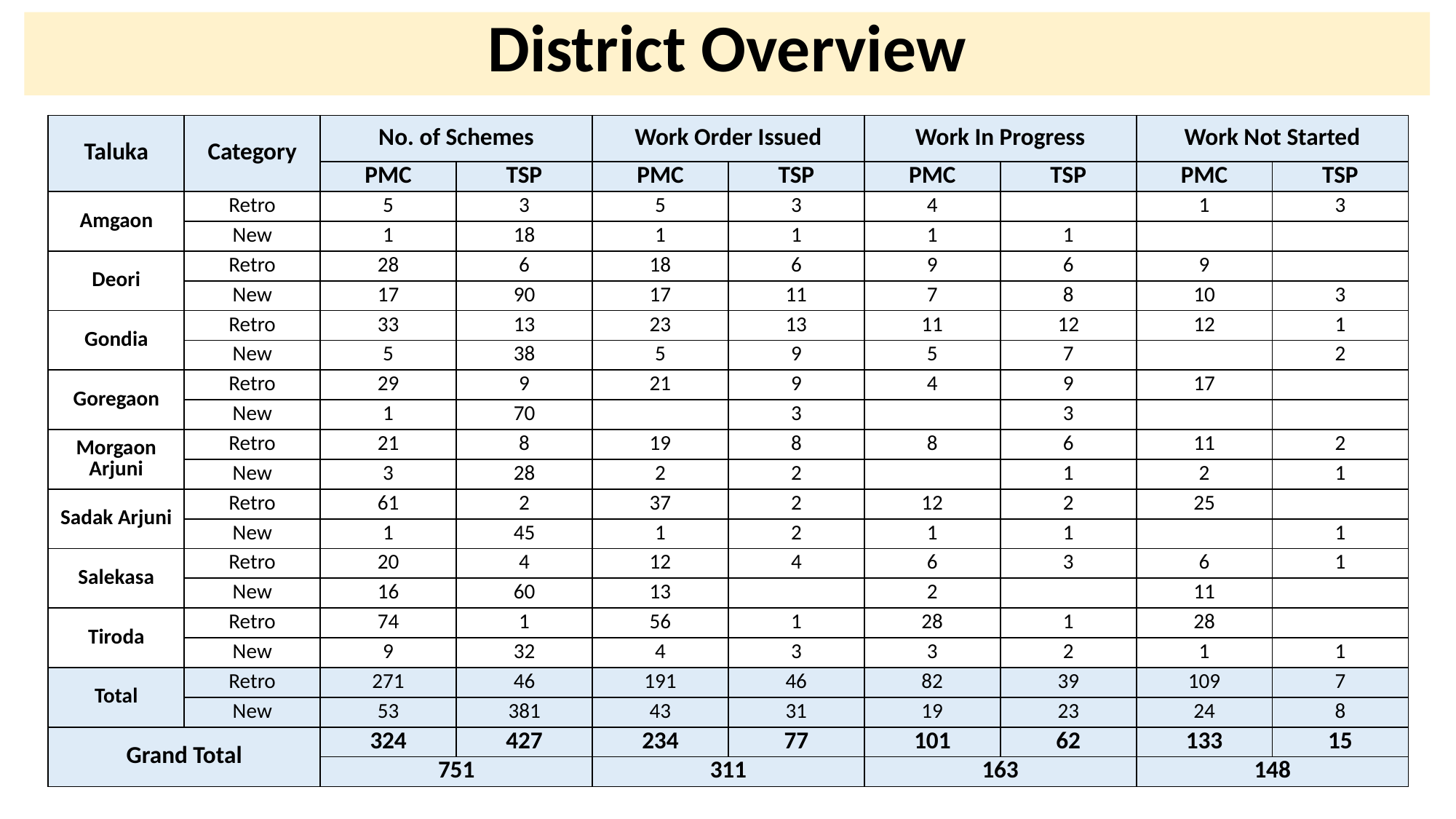

District Overview
| Taluka | Category | No. of Schemes |  | Work Order Issued |  | Work In Progress |  | Work Not Started |  |
| --- | --- | --- | --- | --- | --- | --- | --- | --- | --- |
|  |  | PMC | TSP | PMC | TSP | PMC | TSP | PMC | TSP |
| Amgaon | Retro | 5 | 3 | 5 | 3 | 4 | 0 | 1 | 3 |
|  | New | 1 | 18 | 1 | 1 | 1 | 1 | 0 | 0 |
| Deori | Retro | 28 | 6 | 18 | 6 | 9 | 6 | 9 | 0 |
|  | New | 17 | 90 | 17 | 11 | 7 | 8 | 10 | 3 |
| Gondia | Retro | 33 | 13 | 23 | 13 | 11 | 12 | 12 | 1 |
|  | New | 5 | 38 | 5 | 9 | 5 | 7 | 0 | 2 |
| Goregaon | Retro | 29 | 9 | 21 | 9 | 4 | 9 | 17 | 0 |
|  | New | 1 | 70 | 0 | 3 | 0 | 3 | 0 | 0 |
| Morgaon Arjuni | Retro | 21 | 8 | 19 | 8 | 8 | 6 | 11 | 2 |
|  | New | 3 | 28 | 2 | 2 | 0 | 1 | 2 | 1 |
| Sadak Arjuni | Retro | 61 | 2 | 37 | 2 | 12 | 2 | 25 | 0 |
|  | New | 1 | 45 | 1 | 2 | 1 | 1 | 0 | 1 |
| Salekasa | Retro | 20 | 4 | 12 | 4 | 6 | 3 | 6 | 1 |
|  | New | 16 | 60 | 13 | 0 | 2 | 0 | 11 | 0 |
| Tiroda | Retro | 74 | 1 | 56 | 1 | 28 | 1 | 28 | 0 |
|  | New | 9 | 32 | 4 | 3 | 3 | 2 | 1 | 1 |
| Total | Retro | 271 | 46 | 191 | 46 | 82 | 39 | 109 | 7 |
|  | New | 53 | 381 | 43 | 31 | 19 | 23 | 24 | 8 |
| Grand Total |  | 324 | 427 | 234 | 77 | 101 | 62 | 133 | 15 |
|  |  | 751 |  | 311 |  | 163 |  | 148 |  |